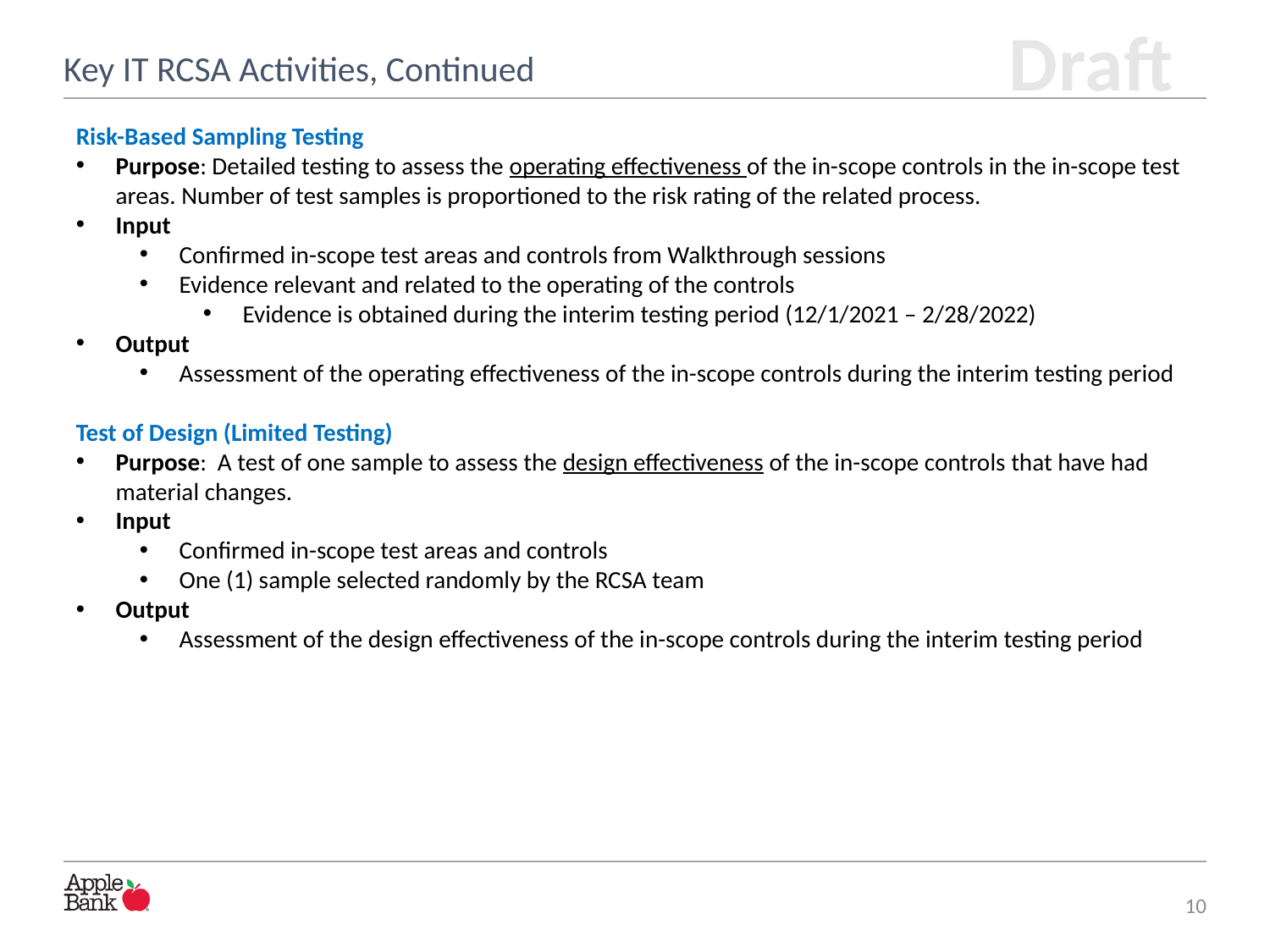

# Key IT RCSA Activities, Continued
Risk-Based Sampling Testing
Purpose: Detailed testing to assess the operating effectiveness of the in-scope controls in the in-scope test areas. Number of test samples is proportioned to the risk rating of the related process.
Input
Confirmed in-scope test areas and controls from Walkthrough sessions
Evidence relevant and related to the operating of the controls
Evidence is obtained during the interim testing period (12/1/2021 – 2/28/2022)
Output
Assessment of the operating effectiveness of the in-scope controls during the interim testing period

Test of Design (Limited Testing)
Purpose:  A test of one sample to assess the design effectiveness of the in-scope controls that have had material changes.
Input
Confirmed in-scope test areas and controls
One (1) sample selected randomly by the RCSA team
Output
Assessment of the design effectiveness of the in-scope controls during the interim testing period

10